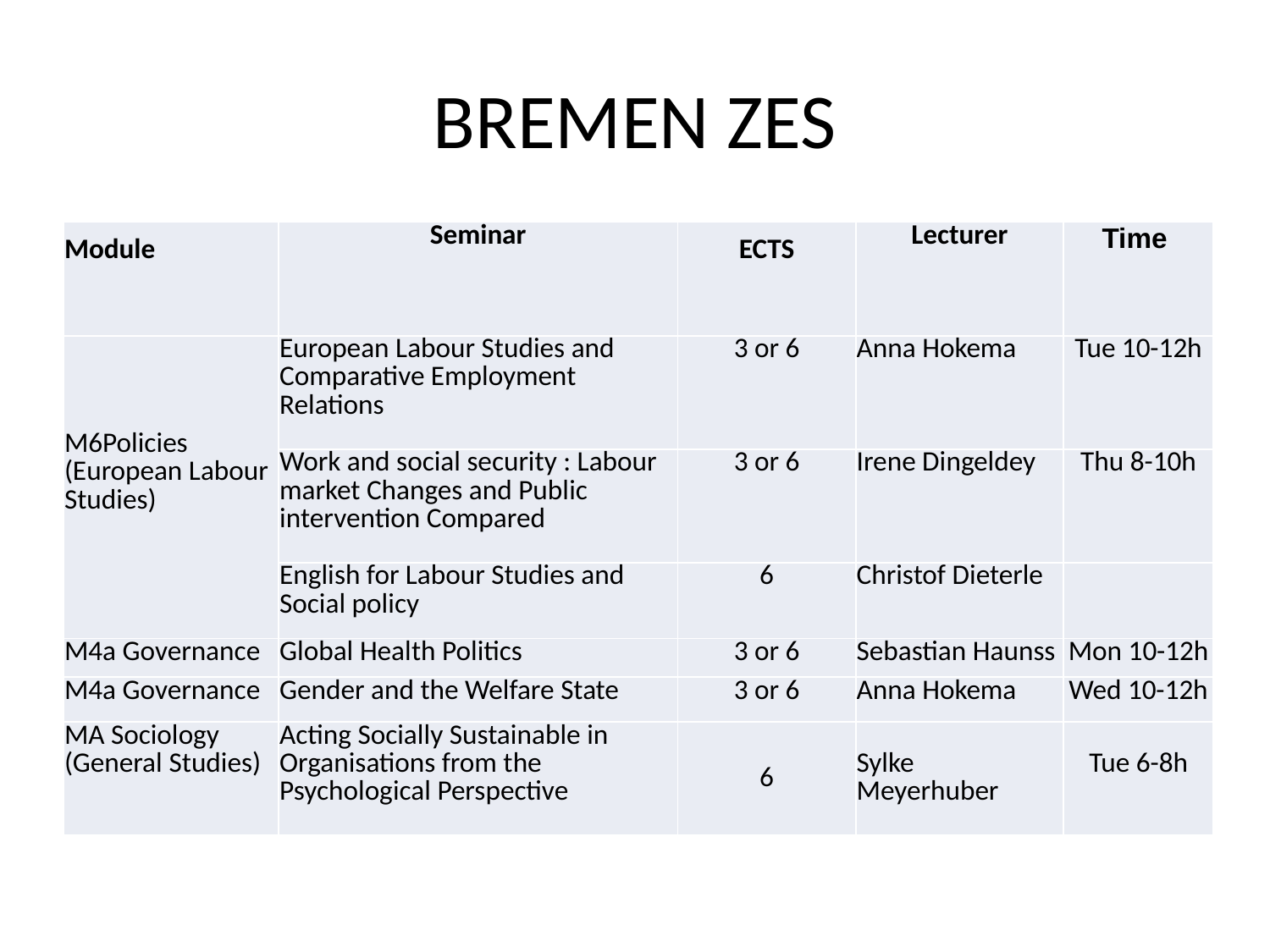

# BREMEN ZES
| Module | Seminar | ECTS | Lecturer | Time |
| --- | --- | --- | --- | --- |
| M6Policies (European Labour Studies) | European Labour Studies and Comparative Employment Relations | 3 or 6 | Anna Hokema | Tue 10-12h |
|  | Work and social security : Labour market Changes and Public intervention Compared | 3 or 6 | Irene Dingeldey | Thu 8-10h |
|  | English for Labour Studies and Social policy | 6 | Christof Dieterle |  |
| M4a Governance | Global Health Politics | 3 or 6 | Sebastian Haunss | Mon 10-12h |
| M4a Governance | Gender and the Welfare State | 3 or 6 | Anna Hokema | Wed 10-12h |
| MA Sociology (General Studies) | Acting Socially Sustainable in Organisations from the Psychological Perspective | 6 | Sylke Meyerhuber | Tue 6-8h |